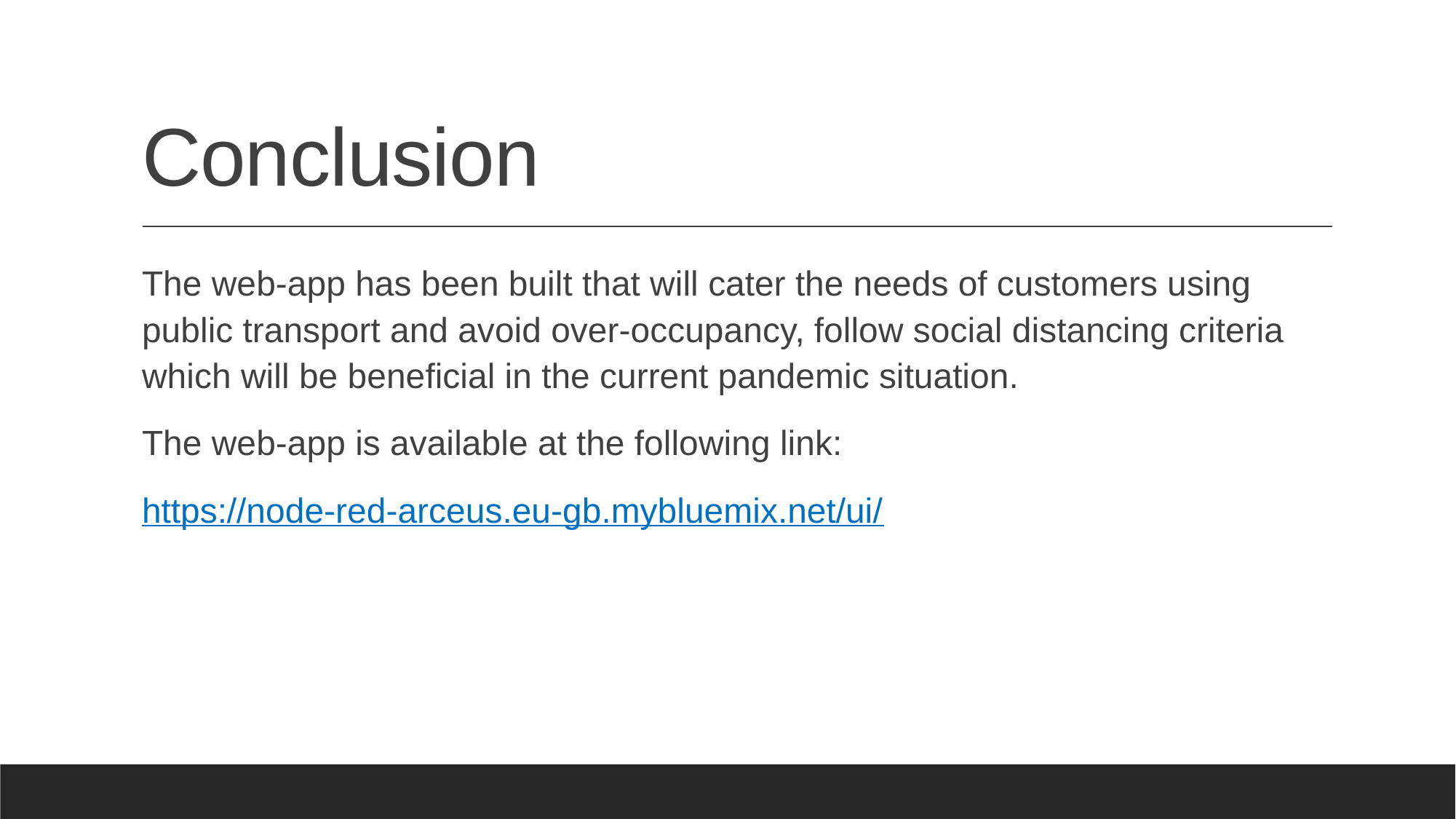

# Conclusion
The web-app has been built that will cater the needs of customers using public transport and avoid over-occupancy, follow social distancing criteria which will be beneficial in the current pandemic situation.
The web-app is available at the following link:
https://node-red-arceus.eu-gb.mybluemix.net/ui/